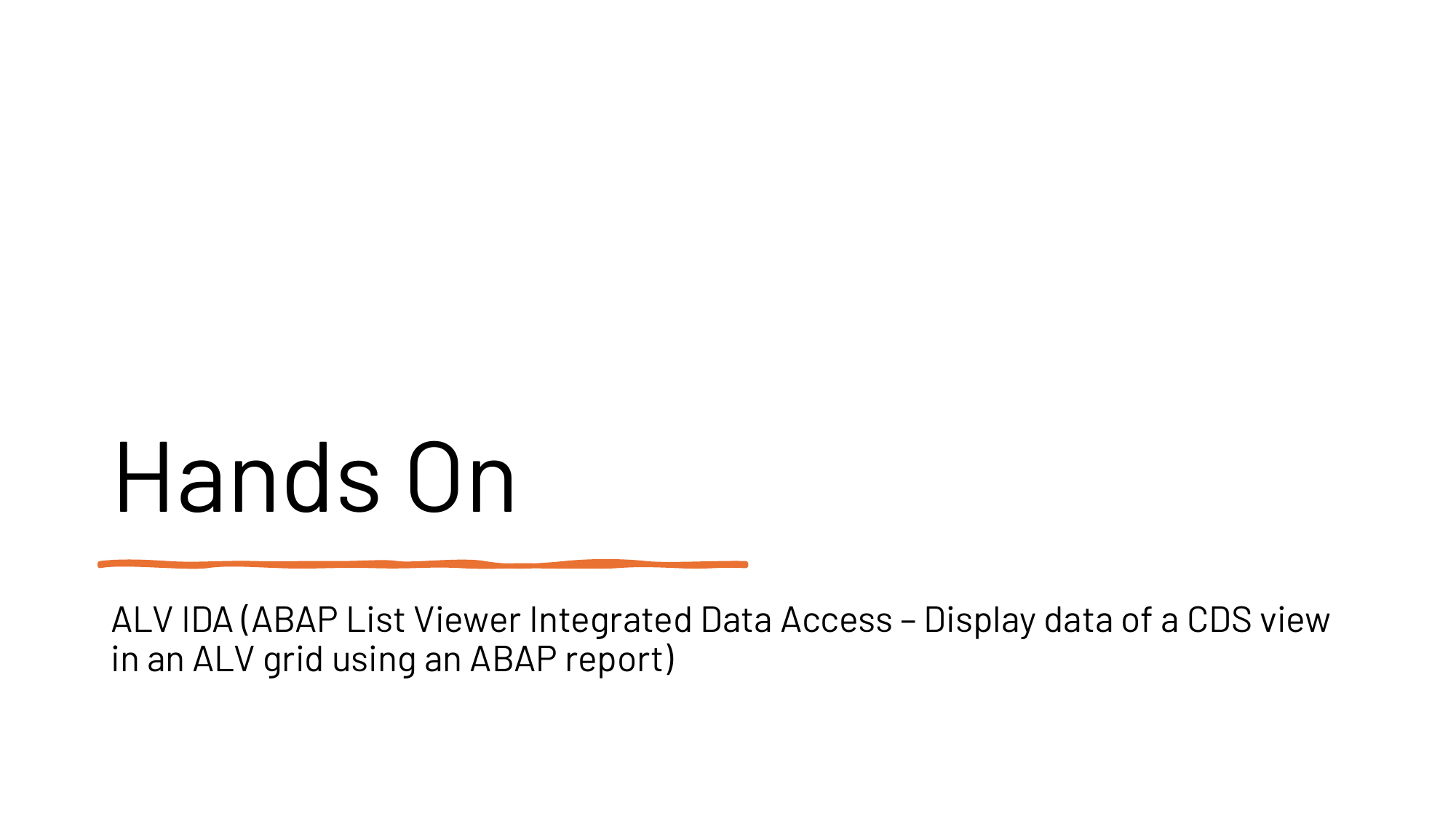

# Hands On

ALV IDA (ABAP List Viewer Integrated Data Access – Display data of a CDS view in an ALV grid using an ABAP report)